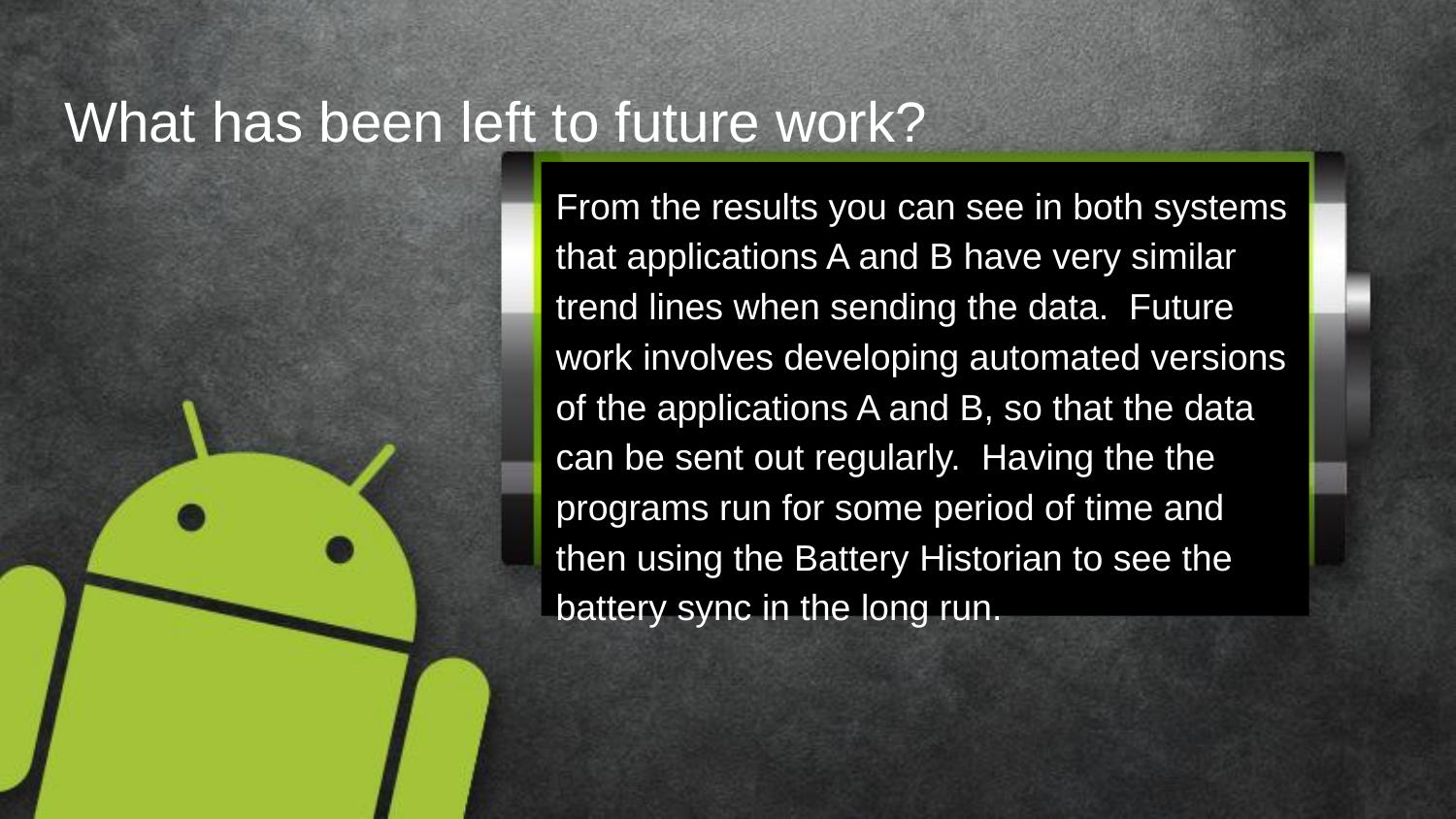

# What has been left to future work?

From the results you can see in both systems that applications A and B have very similar trend lines when sending the data.  Future work involves developing automated versions of the applications A and B, so that the data can be sent out regularly.  Having the the programs run for some period of time and then using the Battery Historian to see the battery sync in the long run.